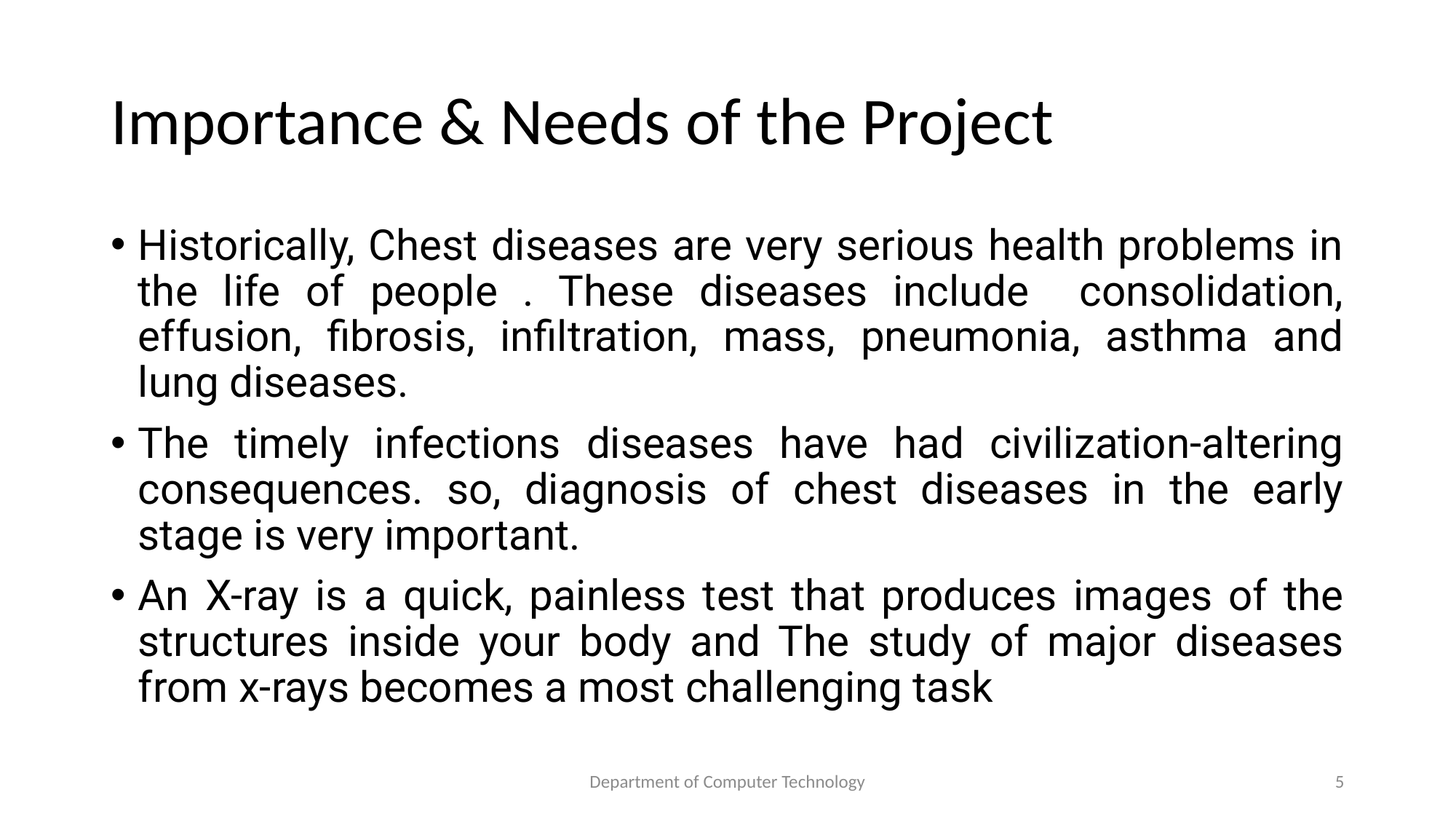

# Importance & Needs of the Project
Historically, Chest diseases are very serious health problems in the life of people . These diseases include  consolidation, effusion, fibrosis, infiltration, mass, pneumonia, asthma and lung diseases.
The timely infections diseases have had civilization-altering consequences. so, diagnosis of chest diseases in the early stage is very important.
An X-ray is a quick, painless test that produces images of the structures inside your body and The study of major diseases from x-rays becomes a most challenging task
Department of Computer Technology
5